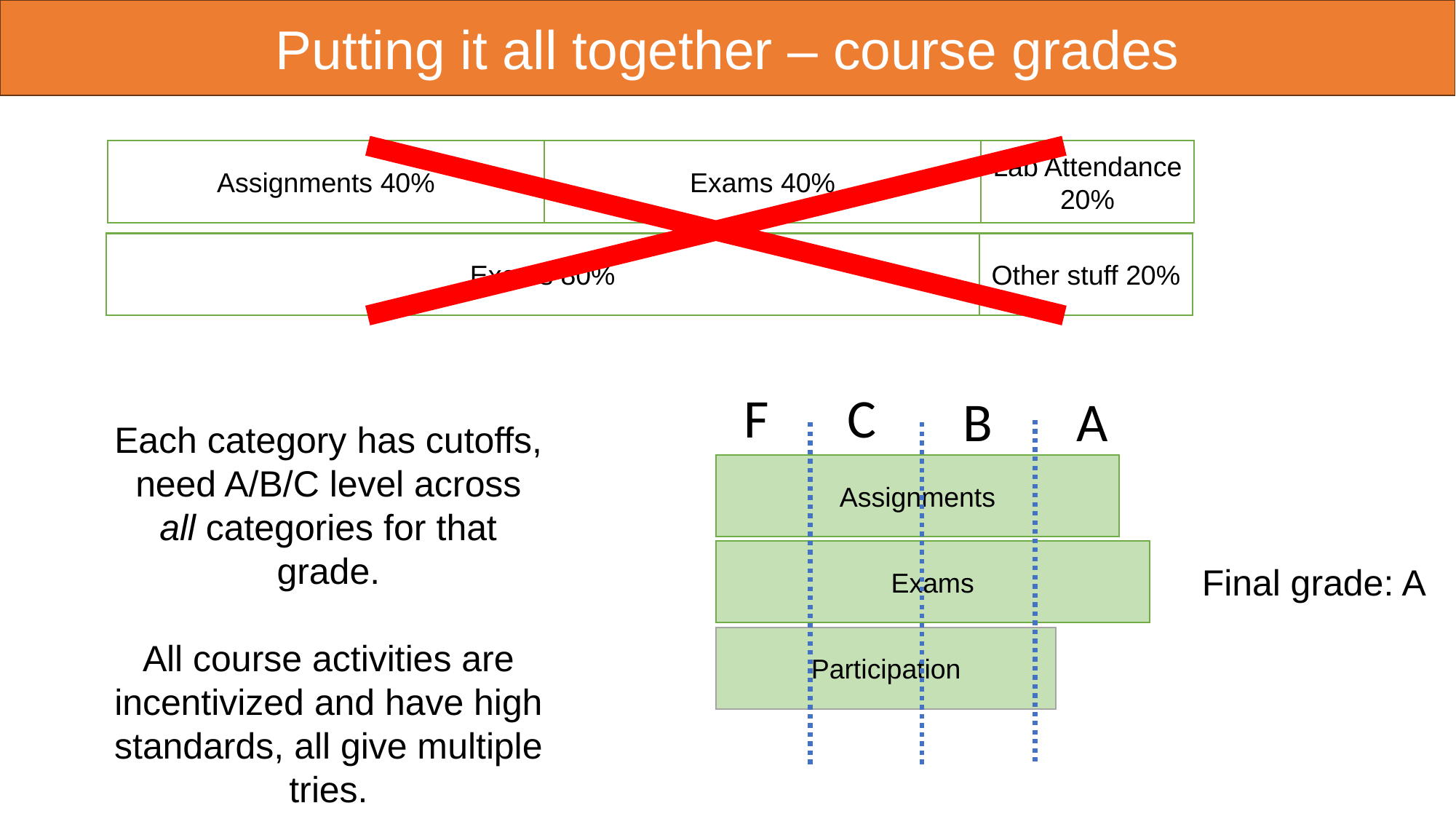

Putting it all together – course grades

Assignments 40%
Exams 40%
Lab Attendance
20%
Exams 80%
Other stuff 20%
F
C
B
A
Each category has cutoffs, need A/B/C level across all categories for that grade.

All course activities are incentivized and have high standards, all give multiple tries.
Assignments
Exams
Final grade: A
Participation